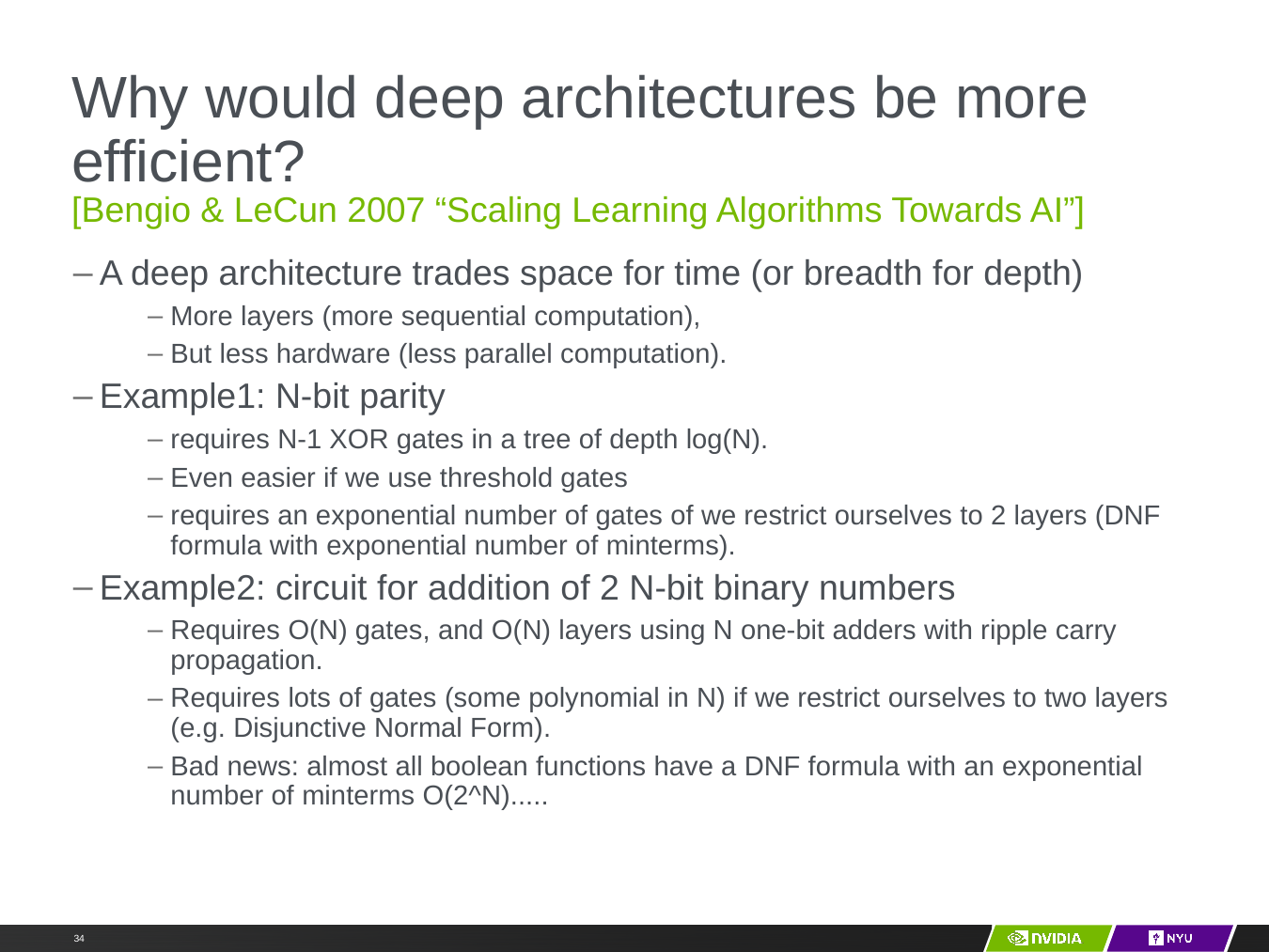

# Why would deep architectures be more efficient?
[Bengio & LeCun 2007 “Scaling Learning Algorithms Towards AI”]
A deep architecture trades space for time (or breadth for depth)
More layers (more sequential computation),
But less hardware (less parallel computation).
Example1: N-bit parity
requires N-1 XOR gates in a tree of depth log(N).
Even easier if we use threshold gates
requires an exponential number of gates of we restrict ourselves to 2 layers (DNF formula with exponential number of minterms).
Example2: circuit for addition of 2 N-bit binary numbers
Requires O(N) gates, and O(N) layers using N one-bit adders with ripple carry propagation.
Requires lots of gates (some polynomial in N) if we restrict ourselves to two layers (e.g. Disjunctive Normal Form).
Bad news: almost all boolean functions have a DNF formula with an exponential number of minterms O(2^N).....